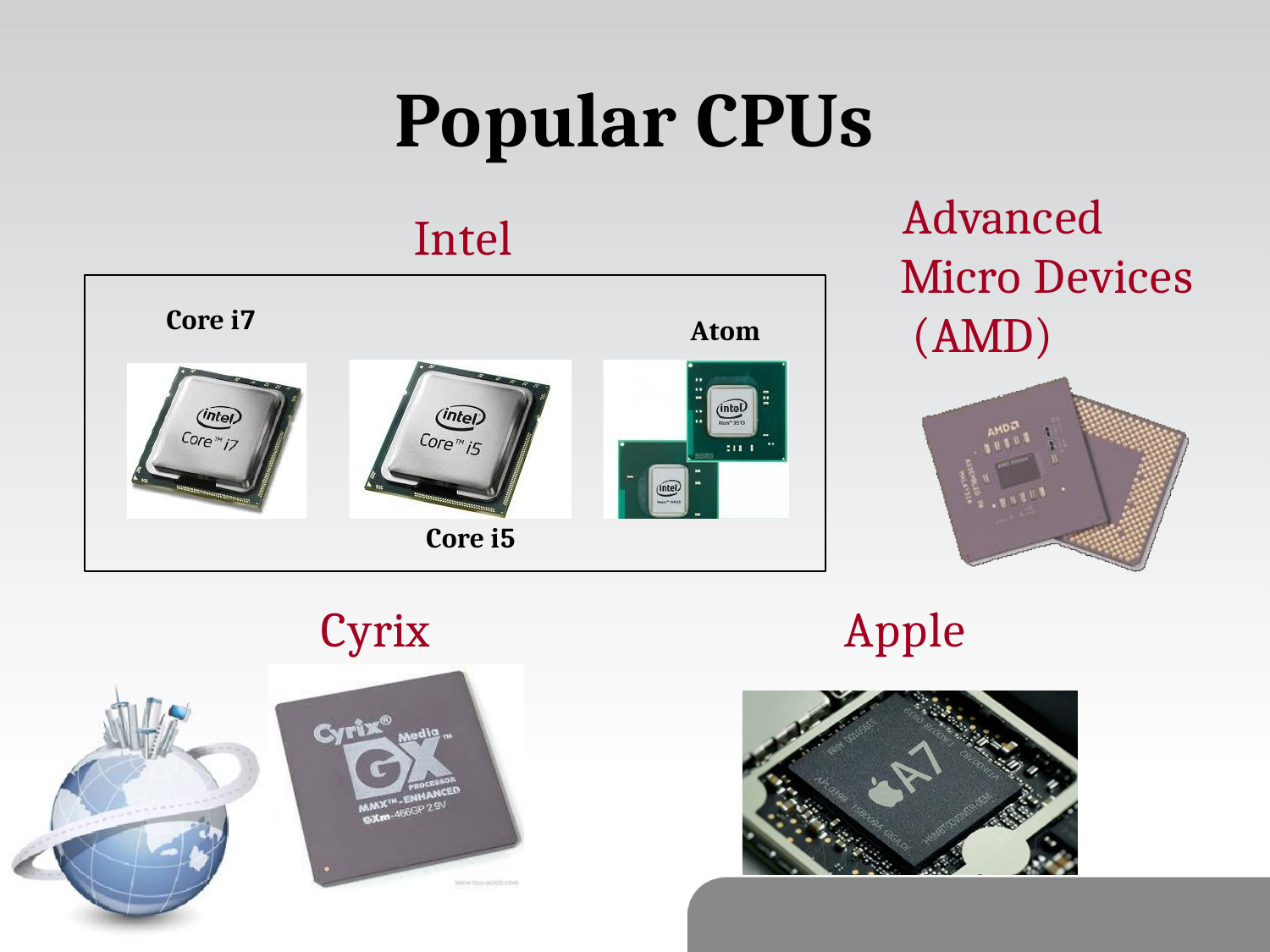

# Popular CPUs
Advanced  Micro Devices  (AMD)
Intel

Core i7
Atom

Core i5
Cyrix
Apple